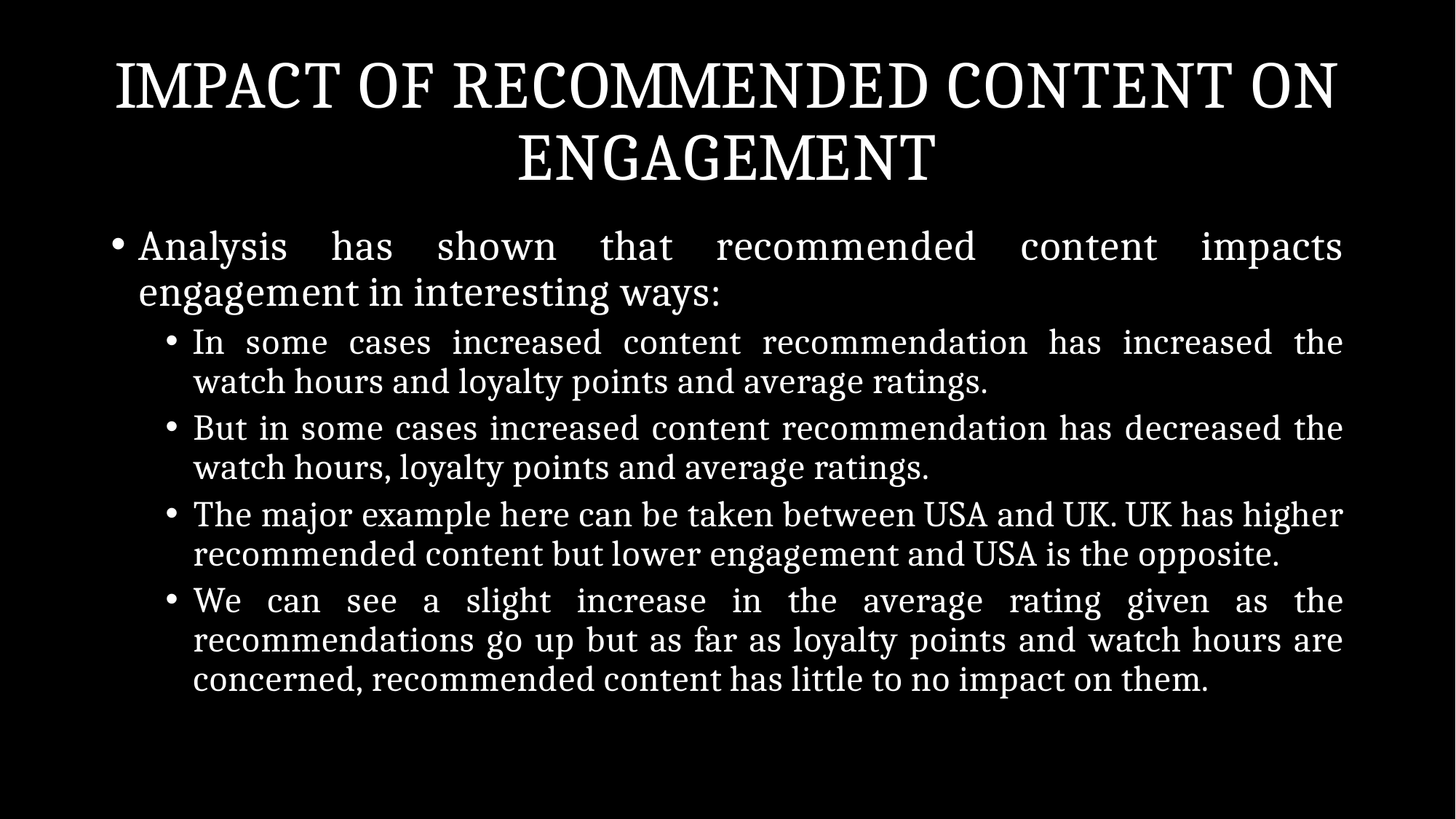

# IMPACT OF RECOMMENDED CONTENT ON ENGAGEMENT
Analysis has shown that recommended content impacts engagement in interesting ways:
In some cases increased content recommendation has increased the watch hours and loyalty points and average ratings.
But in some cases increased content recommendation has decreased the watch hours, loyalty points and average ratings.
The major example here can be taken between USA and UK. UK has higher recommended content but lower engagement and USA is the opposite.
We can see a slight increase in the average rating given as the recommendations go up but as far as loyalty points and watch hours are concerned, recommended content has little to no impact on them.